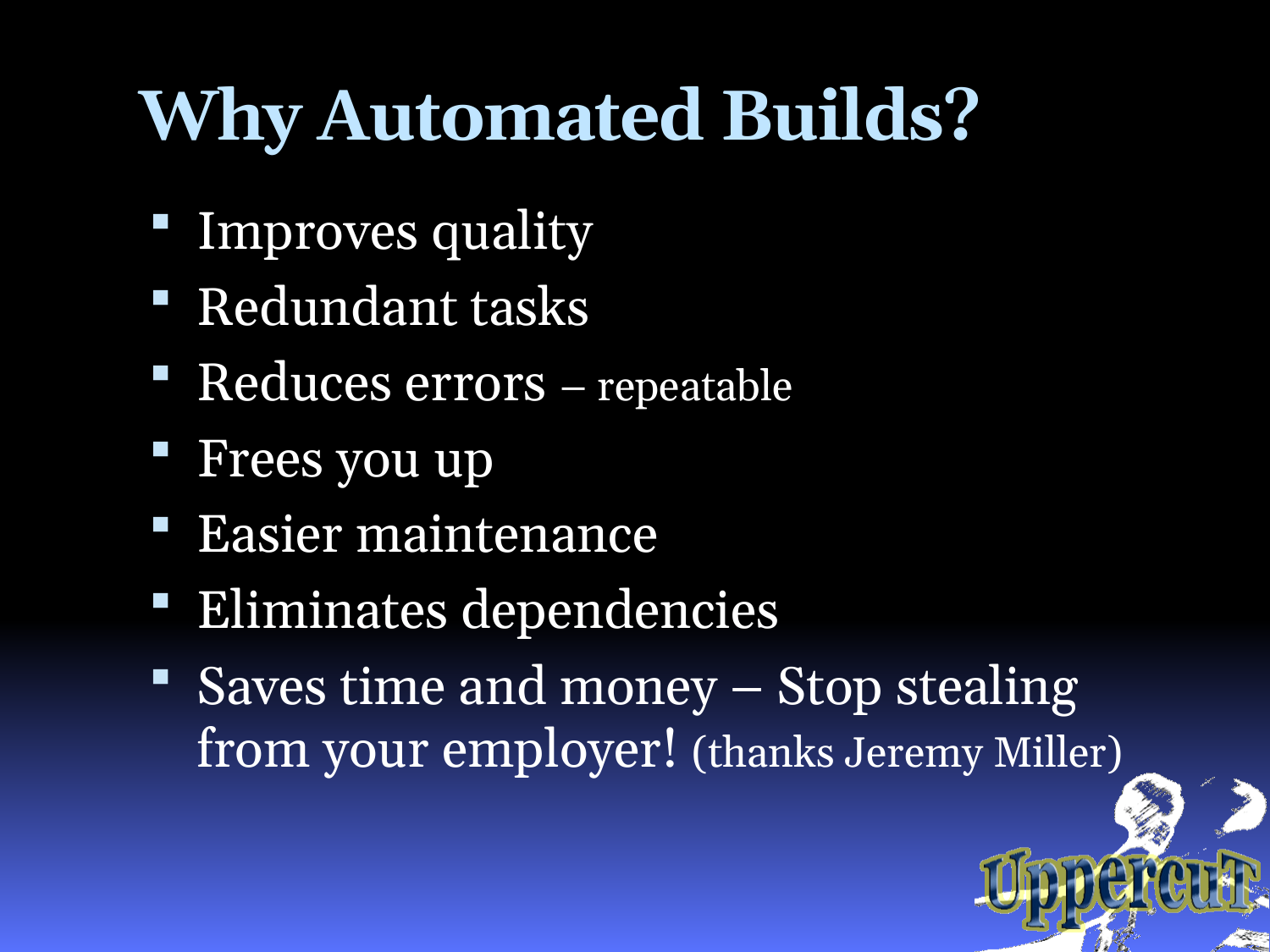

# Why Automated Builds?
Improves quality
Redundant tasks
Reduces errors – repeatable
Frees you up
Easier maintenance
Eliminates dependencies
Saves time and money – Stop stealing from your employer! (thanks Jeremy Miller)